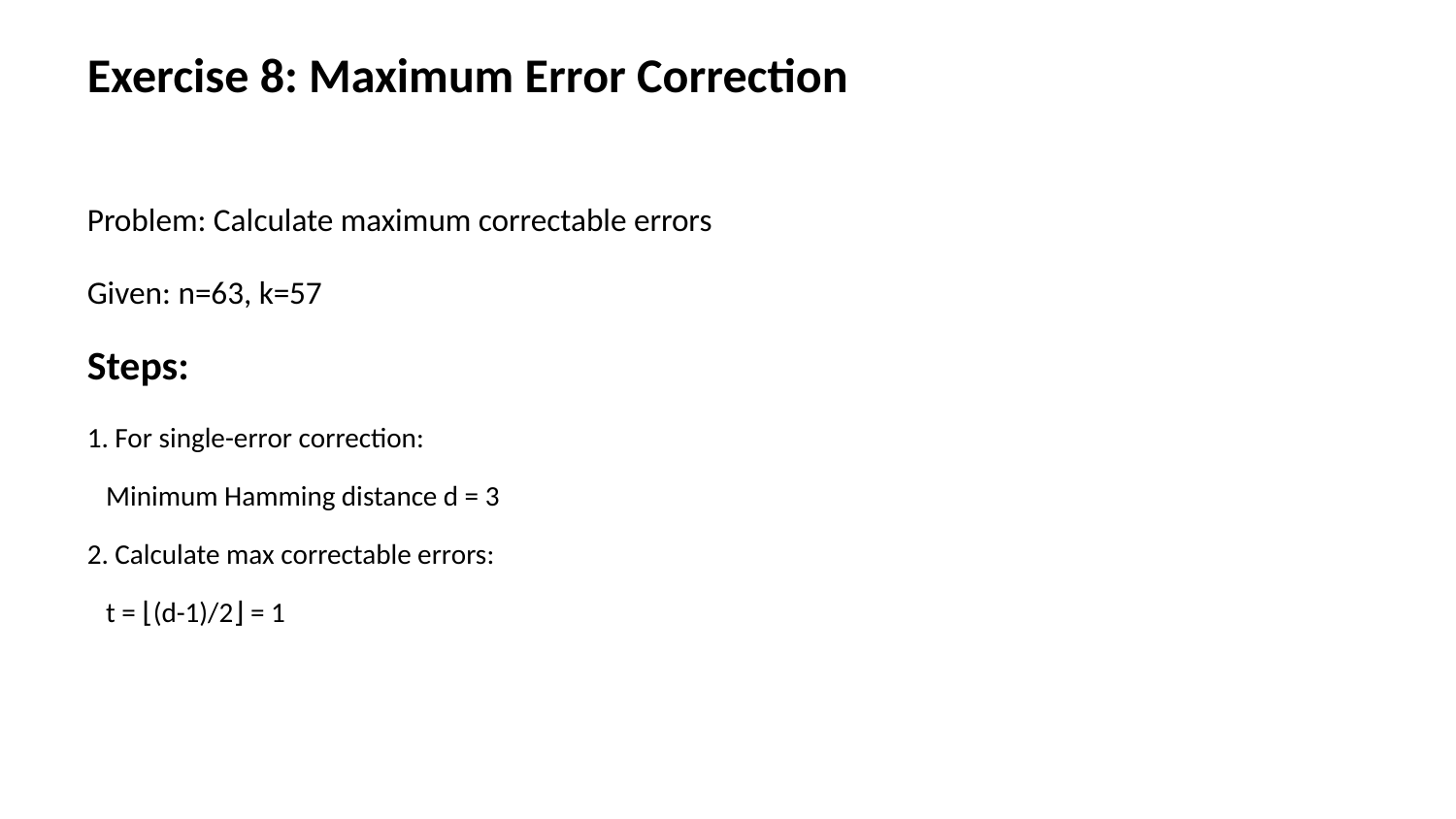

Exercise 8: Maximum Error Correction
Problem: Calculate maximum correctable errors
Given: n=63, k=57
Steps:
1. For single-error correction:
   Minimum Hamming distance d = 3
2. Calculate max correctable errors:
   t = ⌊(d-1)/2⌋ = 1